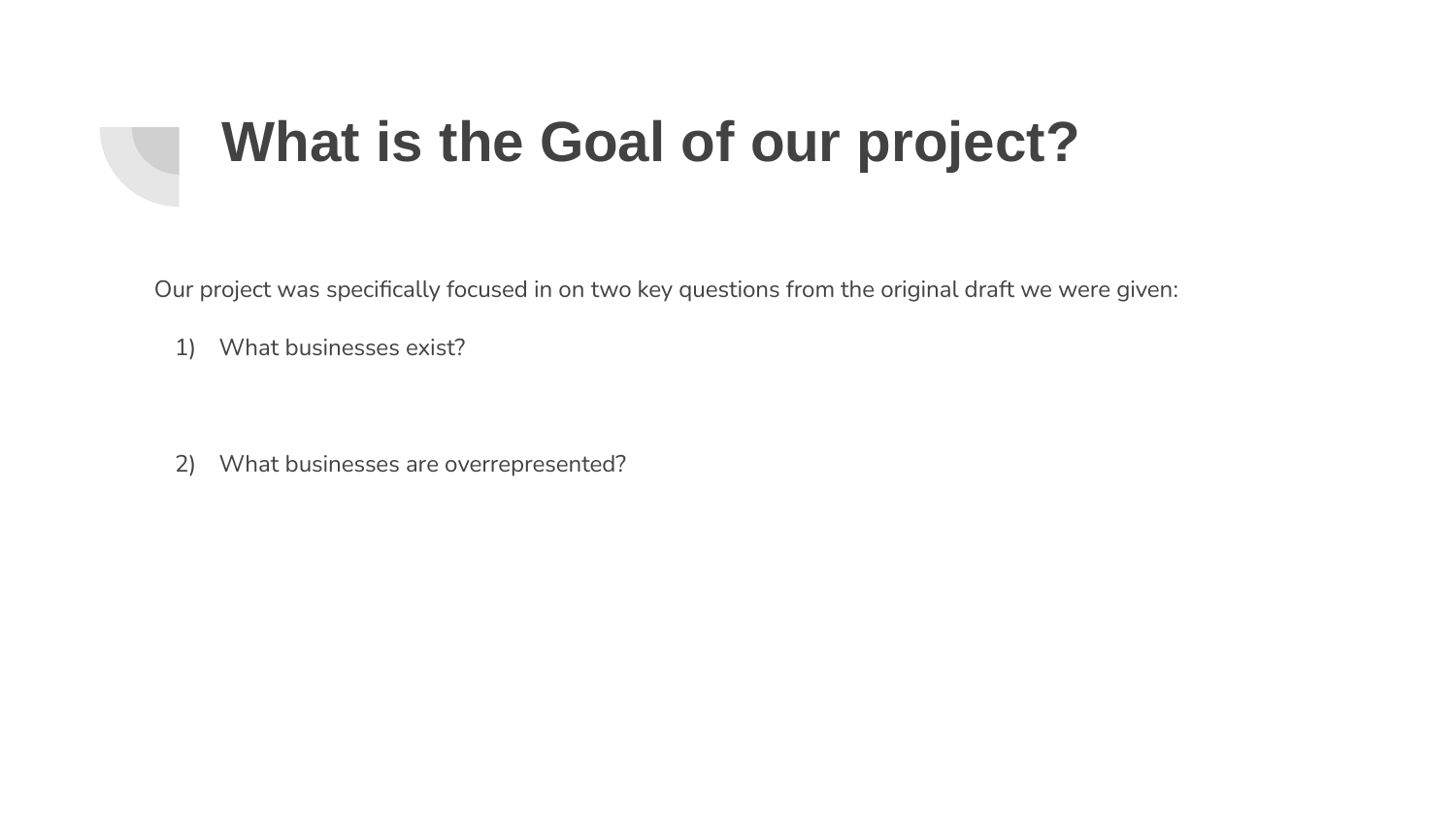

# What is the Goal of our project?
Our project was specifically focused in on two key questions from the original draft we were given:
What businesses exist?

What businesses are overrepresented?